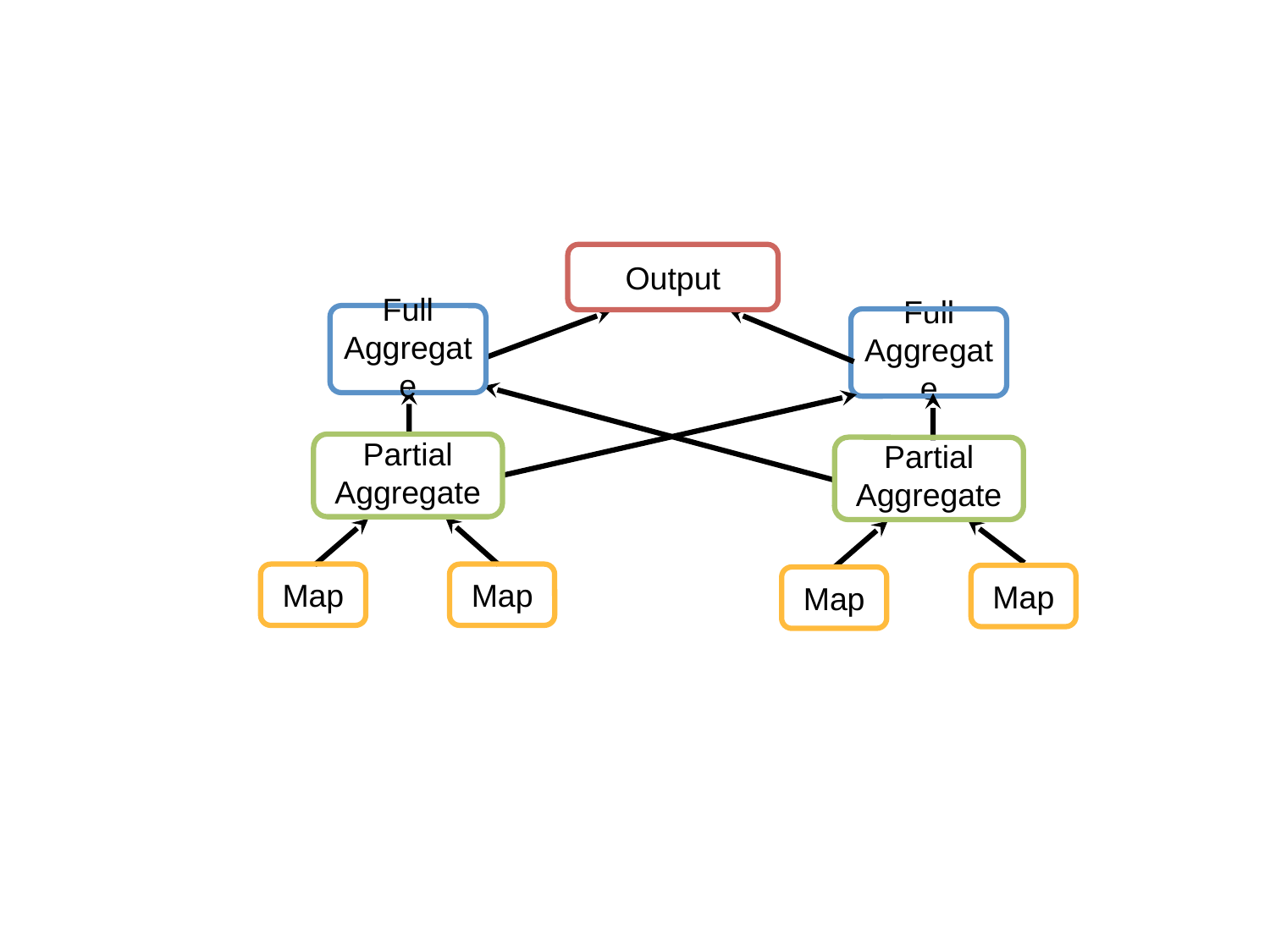

Output
Full Aggregate
Full Aggregate

Partial
Aggregate
Partial
Aggregate

Map
Map
Map
Map